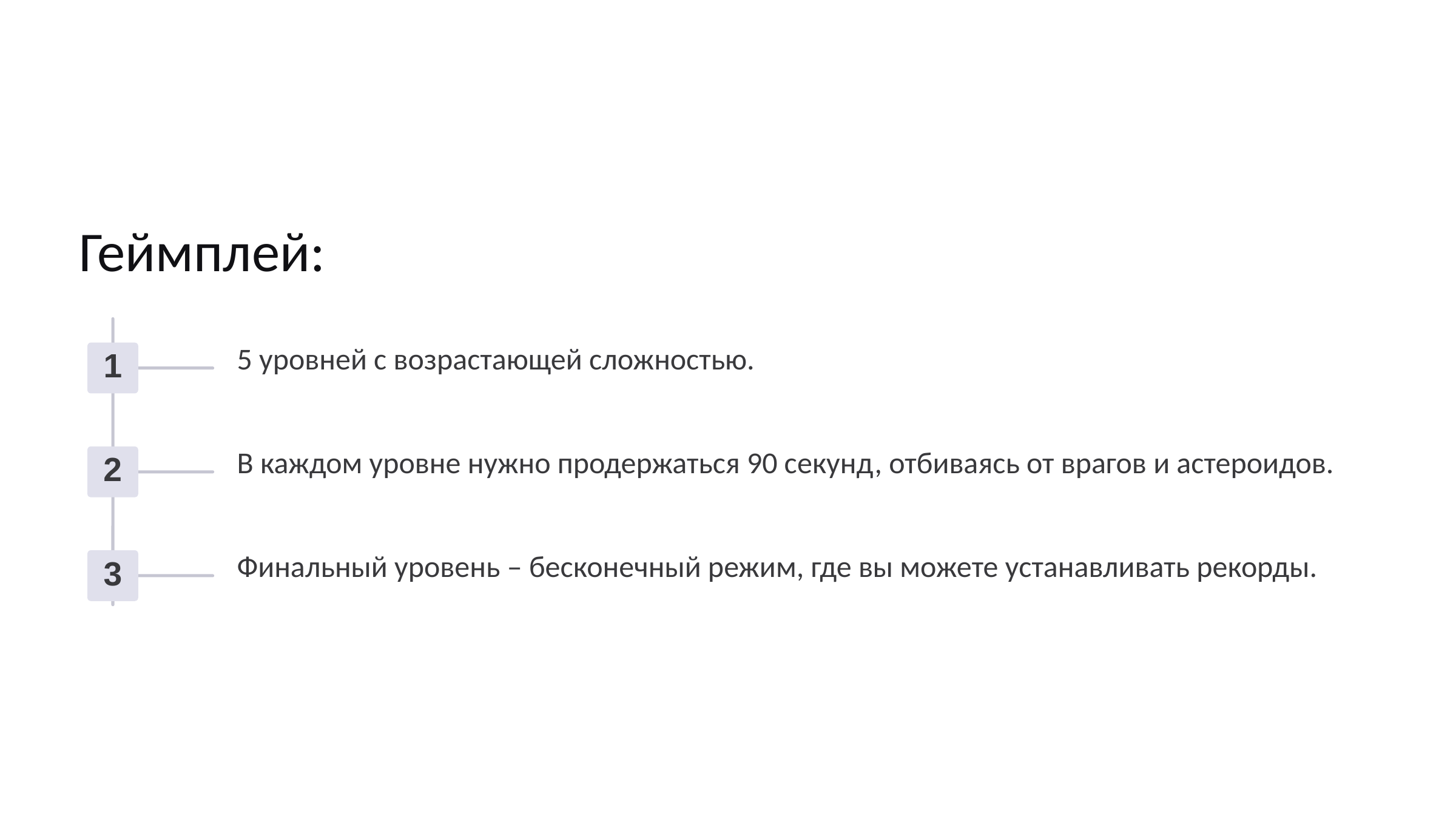

Геймплей:

5 уровней с возрастающей сложностью.

1

В каждом уровне нужно продержаться 90 секунд, отбиваясь от врагов и астероидов.

2

Финальный уровень – бесконечный режим, где вы можете устанавливать рекорды.

3